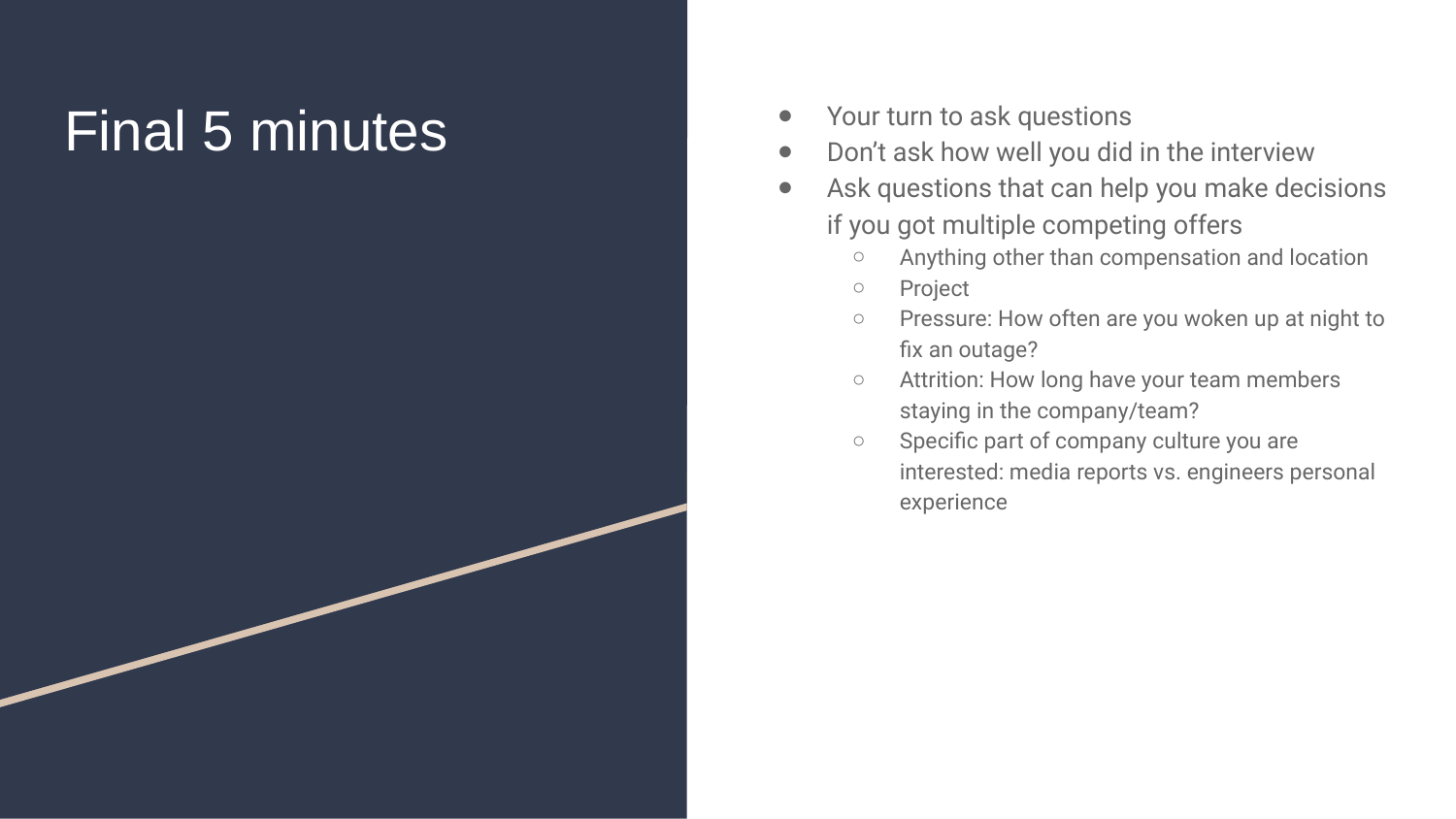

# Final 5 minutes
Your turn to ask questions
Don’t ask how well you did in the interview
Ask questions that can help you make decisions if you got multiple competing offers
Anything other than compensation and location
Project
Pressure: How often are you woken up at night to fix an outage?
Attrition: How long have your team members staying in the company/team?
Specific part of company culture you are interested: media reports vs. engineers personal experience